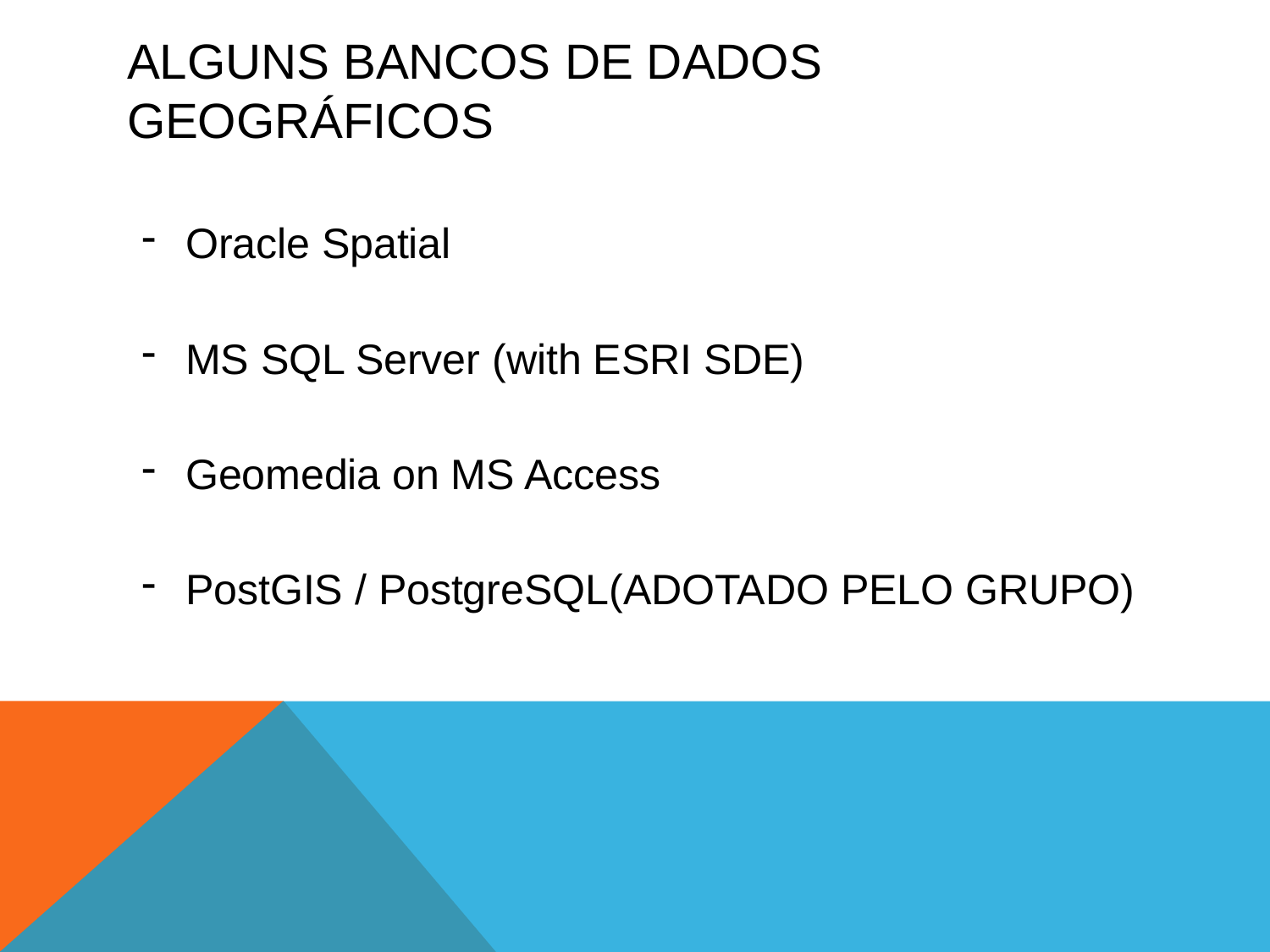

# Alguns bancos de dados Geográficos

Oracle Spatial

MS SQL Server (with ESRI SDE)

Geomedia on MS Access

PostGIS / PostgreSQL(ADOTADO PELO GRUPO)